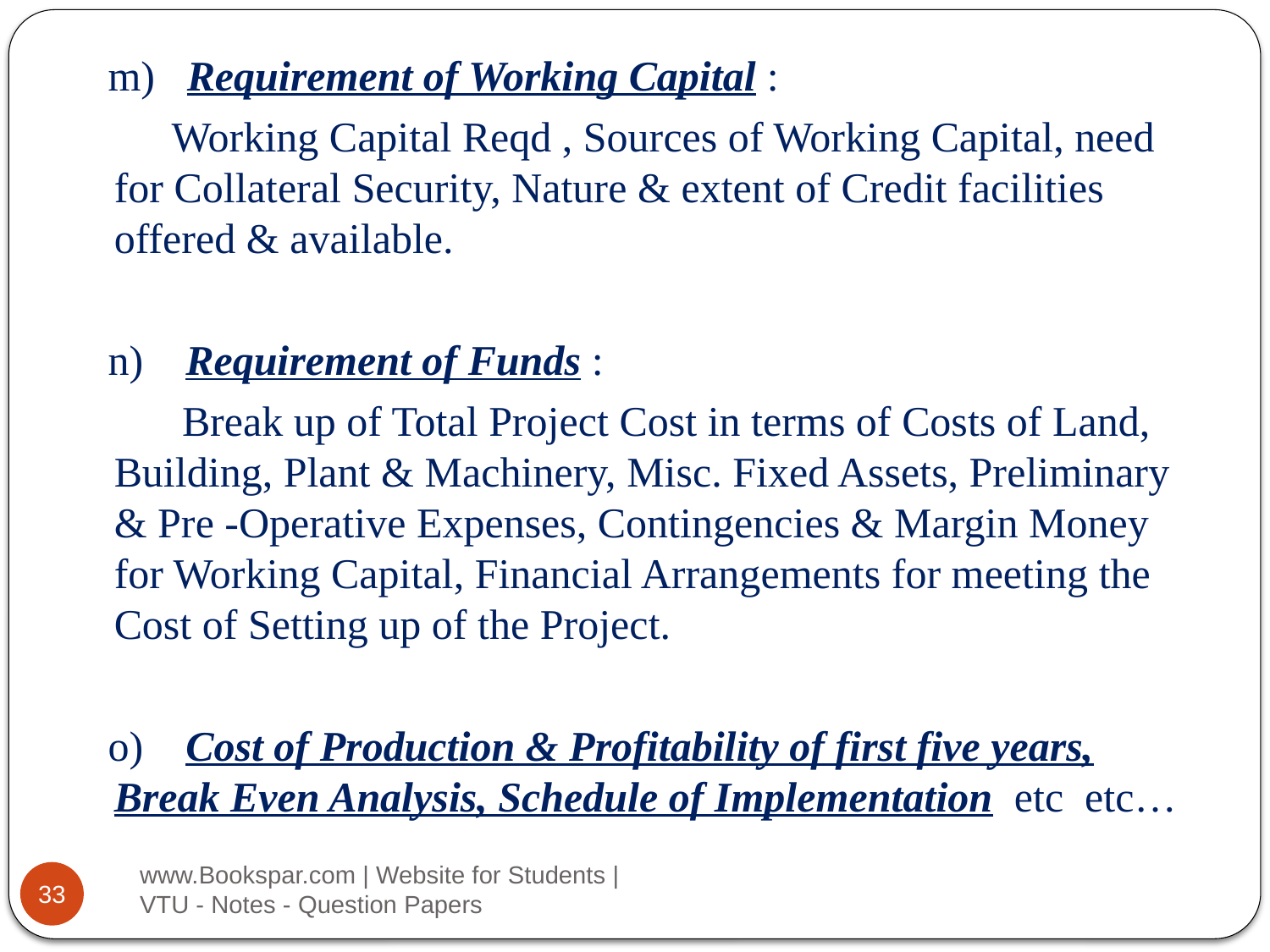

m)   Requirement of Working Capital :
         Working Capital Reqd , Sources of Working Capital, need for Collateral Security, Nature & extent of Credit facilities offered & available.

   n)    Requirement of Funds :
          Break up of Total Project Cost in terms of Costs of Land, Building, Plant & Machinery, Misc. Fixed Assets, Preliminary & Pre -Operative Expenses, Contingencies & Margin Money for Working Capital, Financial Arrangements for meeting the Cost of Setting up of the Project.

   o)    Cost of Production & Profitability of first five years, Break Even Analysis, Schedule of Implementation  etc  etc…
www.Bookspar.com | Website for Students | VTU - Notes - Question Papers
33